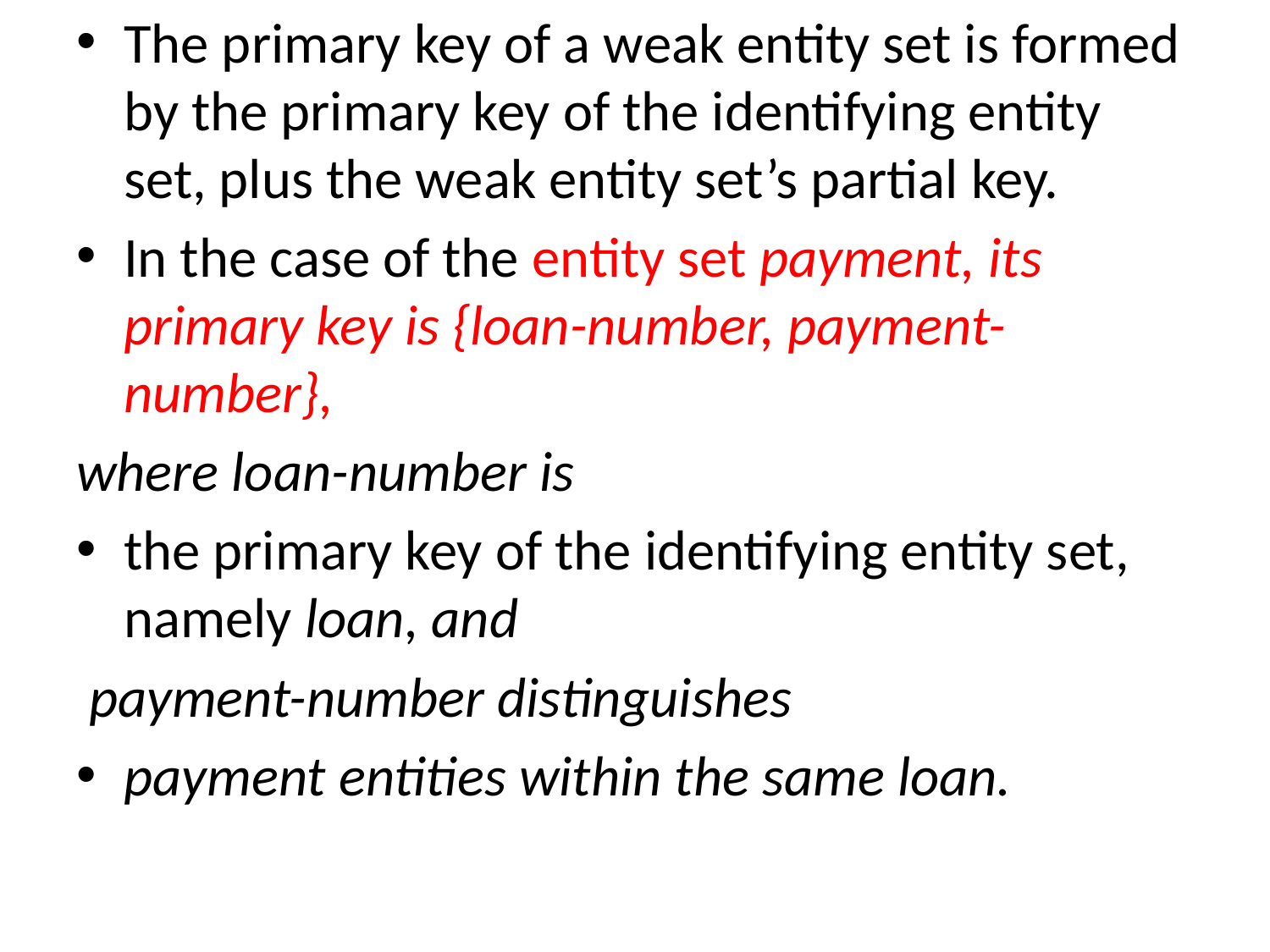

The primary key of a weak entity set is formed by the primary key of the identifying entity set, plus the weak entity set’s partial key.
In the case of the entity set payment, its primary key is {loan-number, payment-number},
where loan-number is
the primary key of the identifying entity set, namely loan, and
 payment-number distinguishes
payment entities within the same loan.